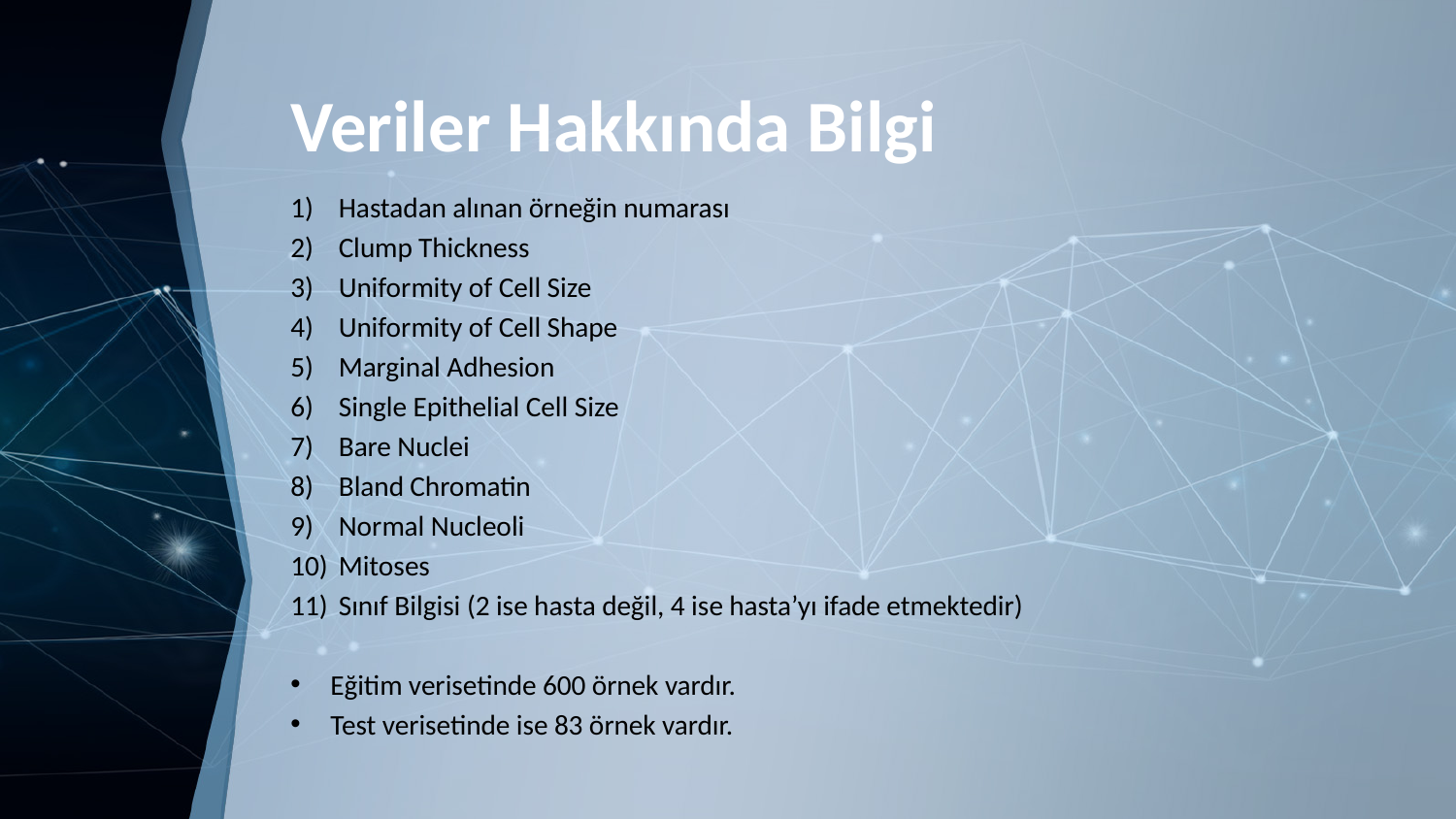

# Veriler Hakkında Bilgi
Hastadan alınan örneğin numarası
Clump Thickness
Uniformity of Cell Size
Uniformity of Cell Shape
Marginal Adhesion
Single Epithelial Cell Size
Bare Nuclei
Bland Chromatin
Normal Nucleoli
Mitoses
Sınıf Bilgisi (2 ise hasta değil, 4 ise hasta’yı ifade etmektedir)

Eğitim verisetinde 600 örnek vardır.
Test verisetinde ise 83 örnek vardır.